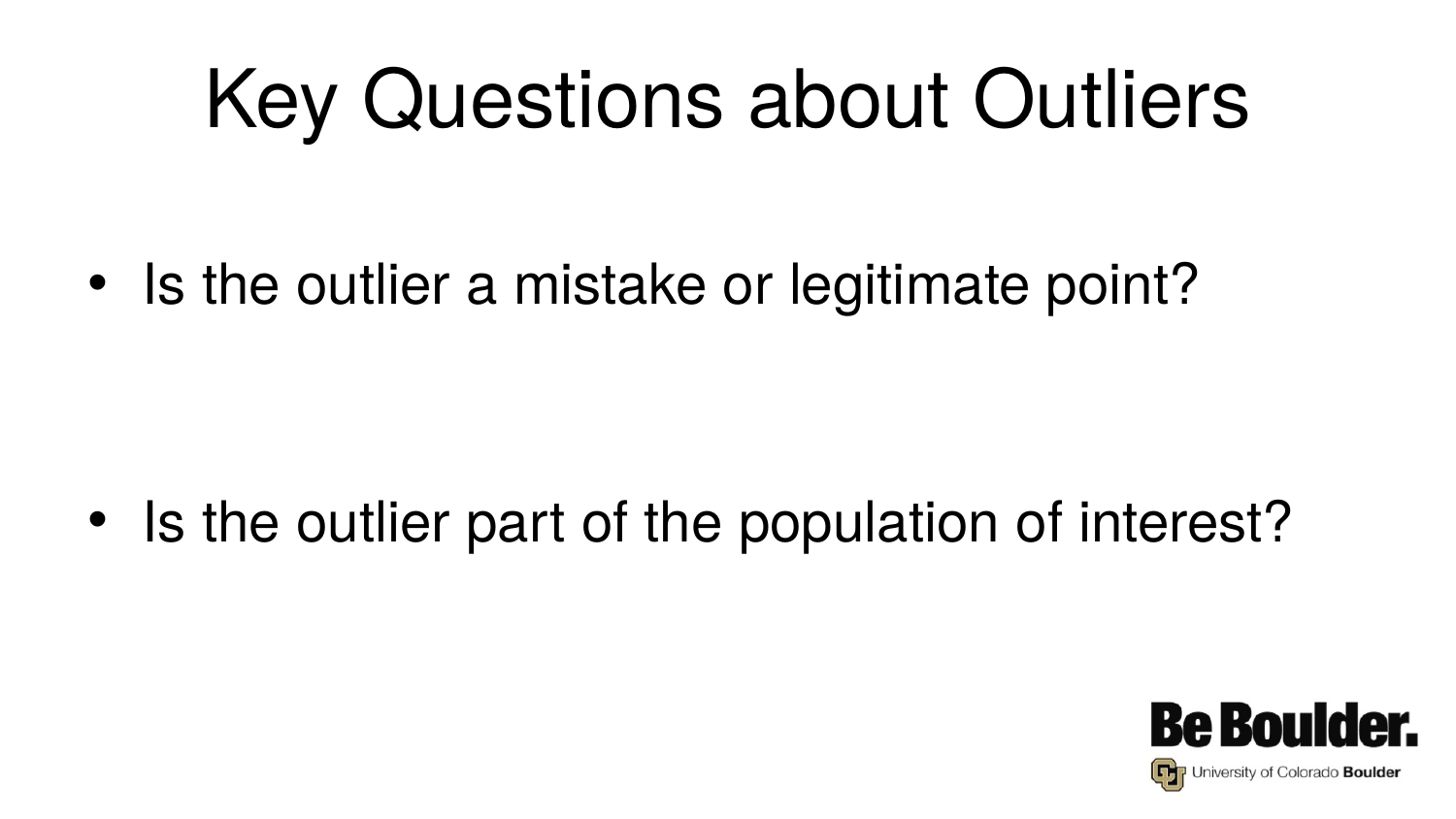

# Key Questions about Outliers
Is the outlier a mistake or legitimate point?

Is the outlier part of the population of interest?